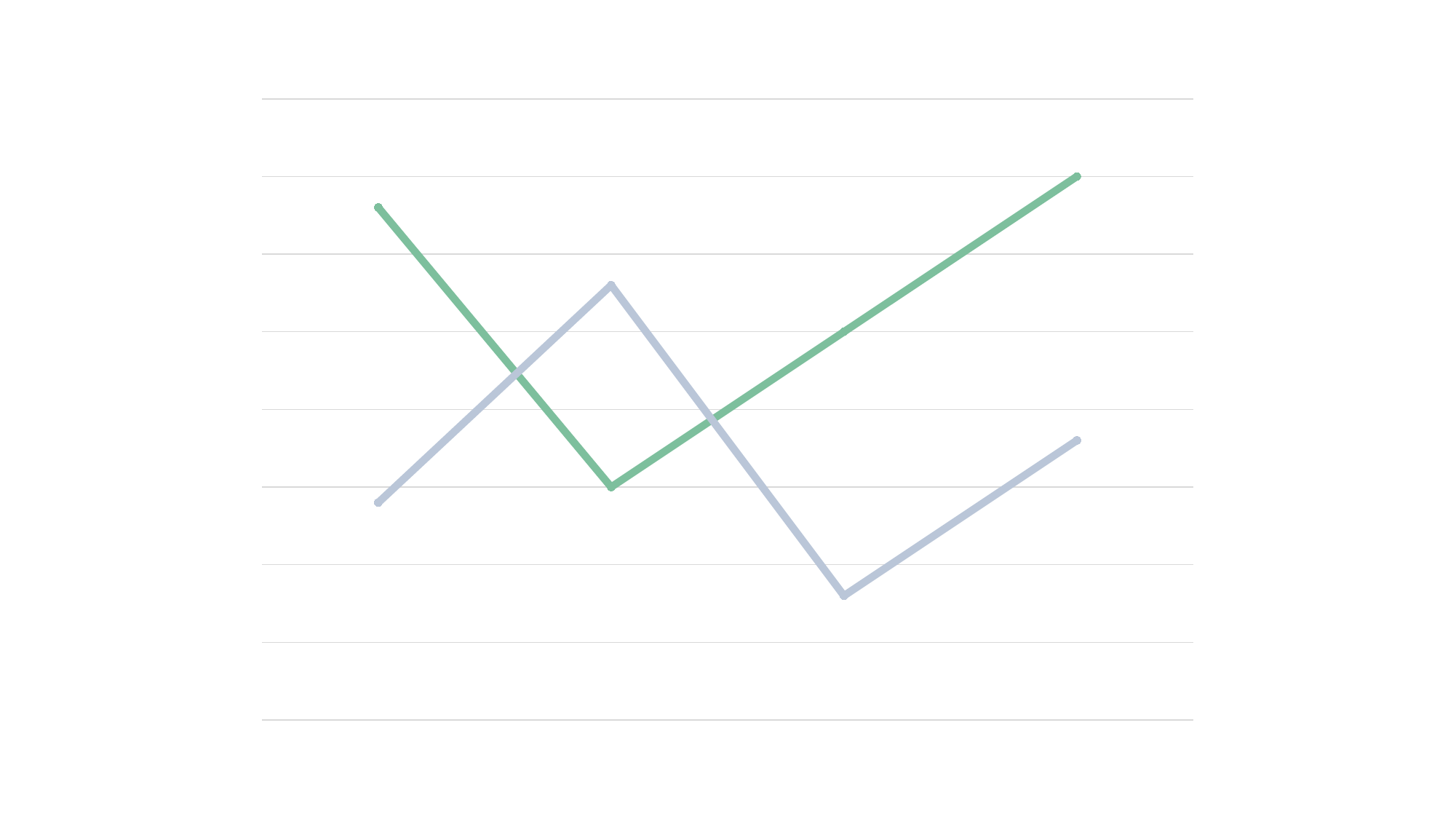

### Chart

| Category | Serie 1 | Serie 2 |
|---|---|---|
| Kategori 1 | 4.3 | 2.4 |
| Kategori 2 | 2.5 | 3.8 |
| Kategori 3 | 3.5 | 1.8 |
| Kategori 4 | 4.5 | 2.8 |